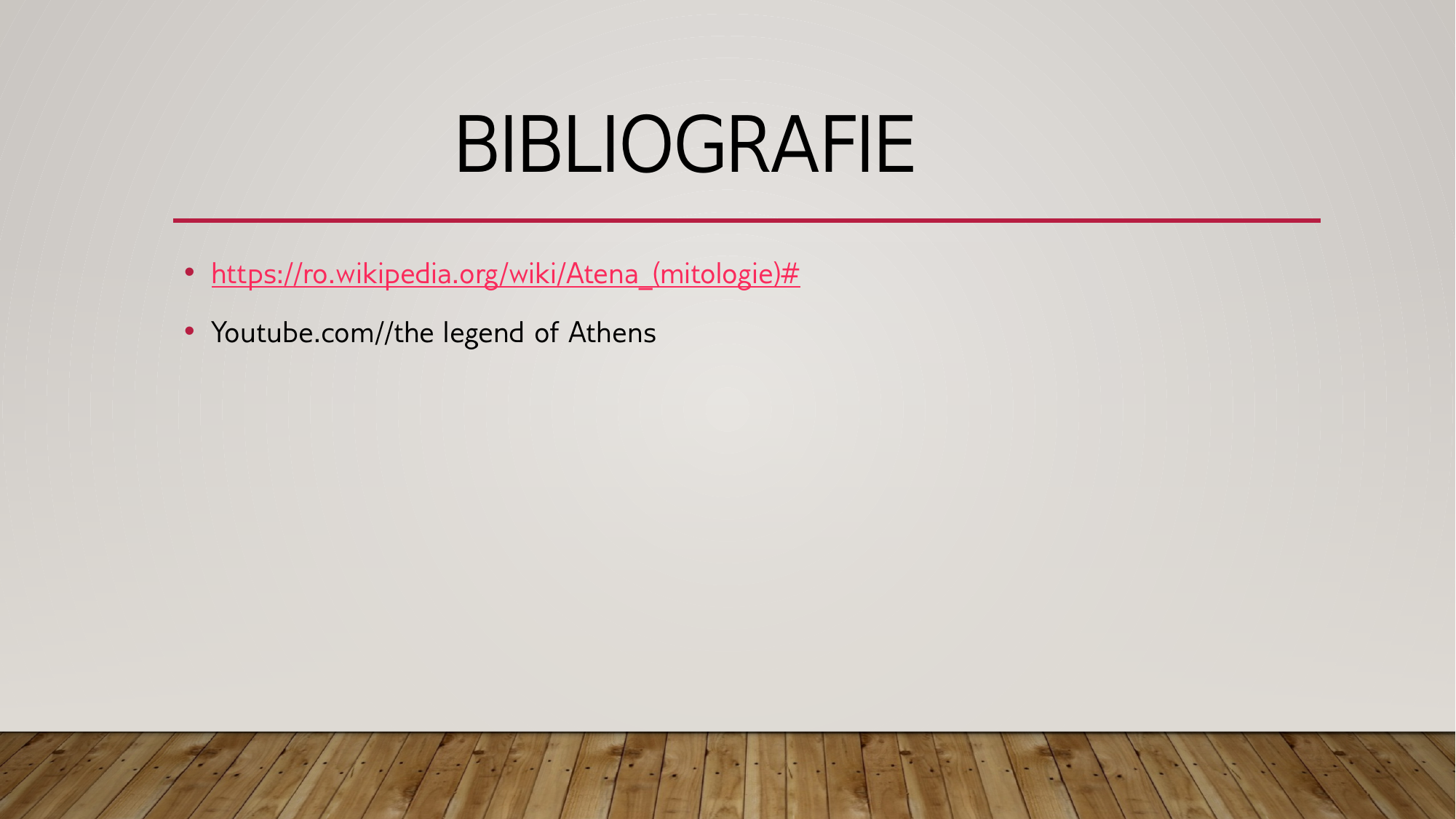

# bibliografie
https://ro.wikipedia.org/wiki/Atena_(mitologie)#
Youtube.com//the legend of Athens